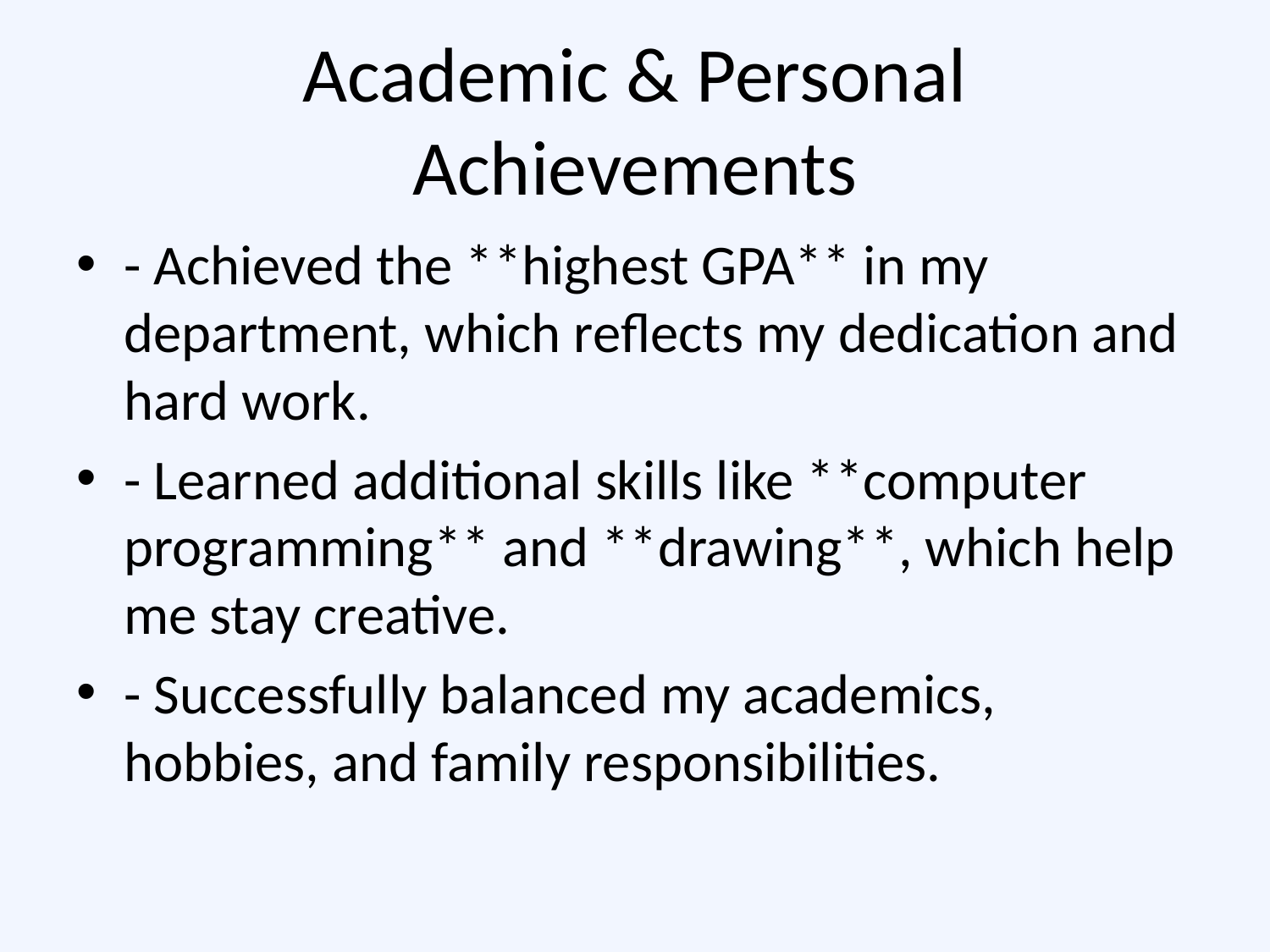

# Academic & Personal Achievements
- Achieved the **highest GPA** in my department, which reflects my dedication and hard work.
- Learned additional skills like **computer programming** and **drawing**, which help me stay creative.
- Successfully balanced my academics, hobbies, and family responsibilities.